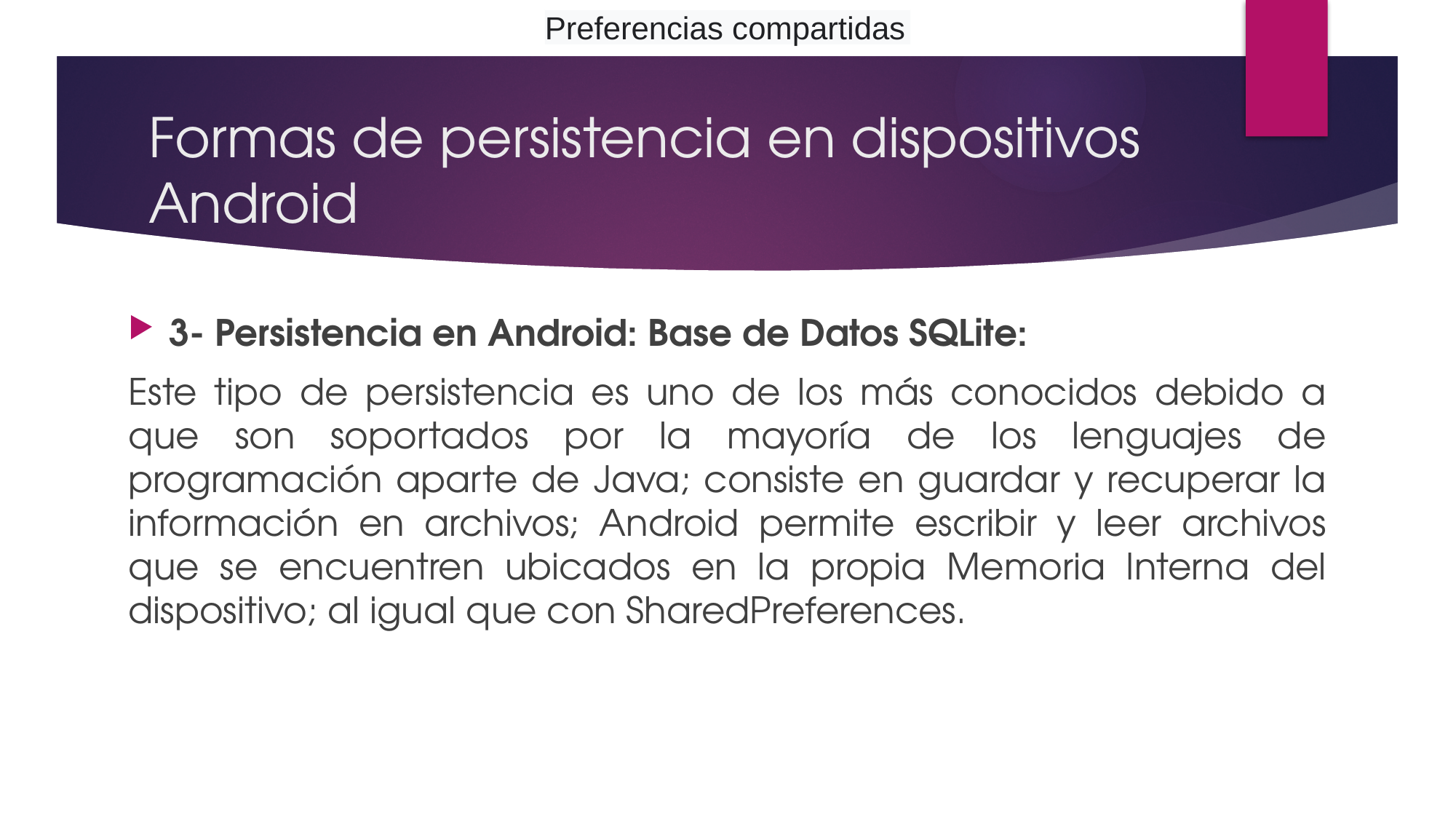

Preferencias compartidas
# Formas de persistencia en dispositivos Android
3- Persistencia en Android: Base de Datos SQLite:
Este tipo de persistencia es uno de los más conocidos debido a que son soportados por la mayoría de los lenguajes de programación aparte de Java; consiste en guardar y recuperar la información en archivos; Android permite escribir y leer archivos que se encuentren ubicados en la propia Memoria Interna del dispositivo; al igual que con SharedPreferences.